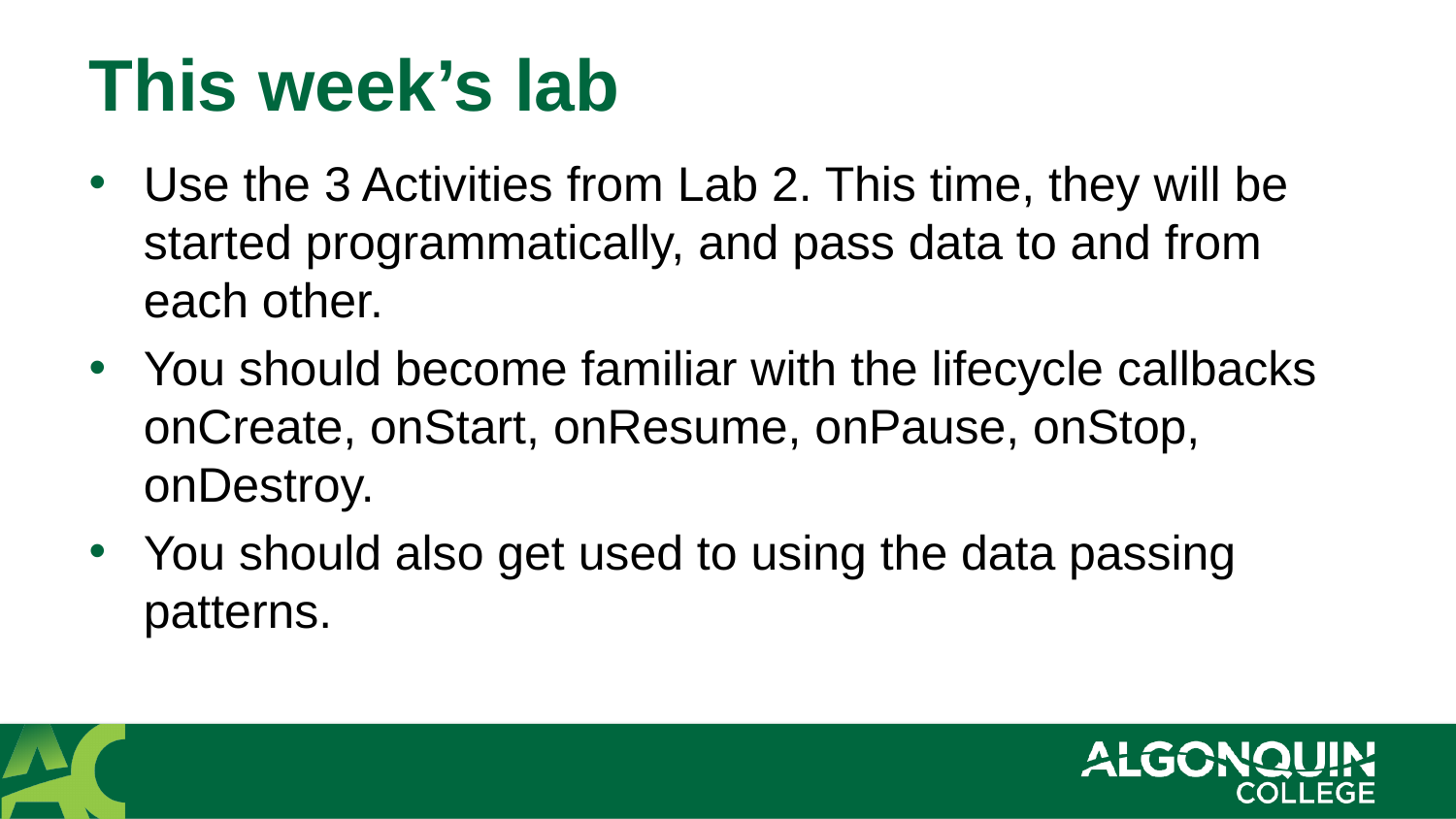

# This week’s lab
Use the 3 Activities from Lab 2. This time, they will be started programmatically, and pass data to and from each other.
You should become familiar with the lifecycle callbacks onCreate, onStart, onResume, onPause, onStop, onDestroy.
You should also get used to using the data passing patterns.